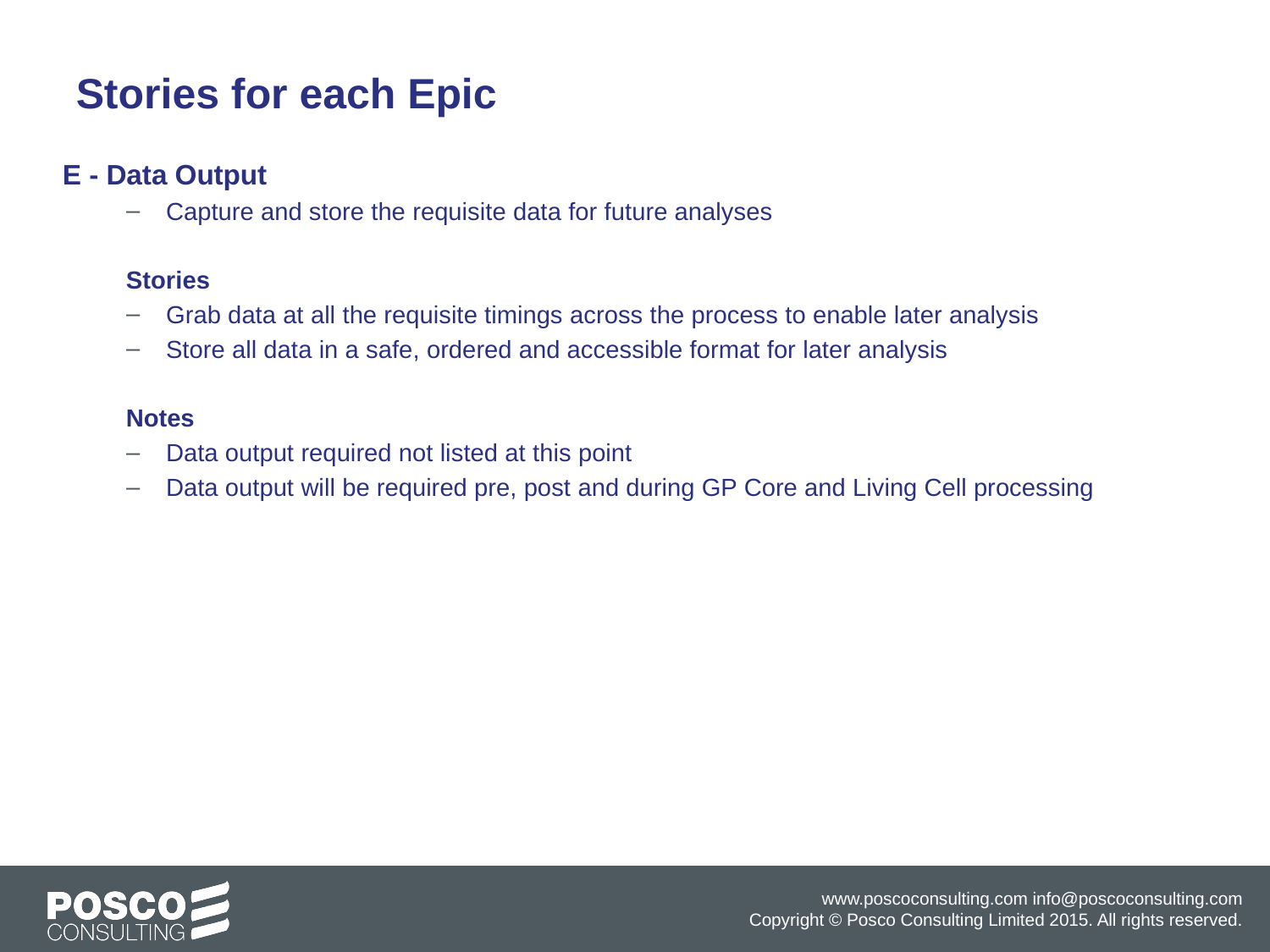

Stories for each Epic
E - Data Output
Capture and store the requisite data for future analyses

Stories
Grab data at all the requisite timings across the process to enable later analysis
Store all data in a safe, ordered and accessible format for later analysis

Notes
Data output required not listed at this point
Data output will be required pre, post and during GP Core and Living Cell processing